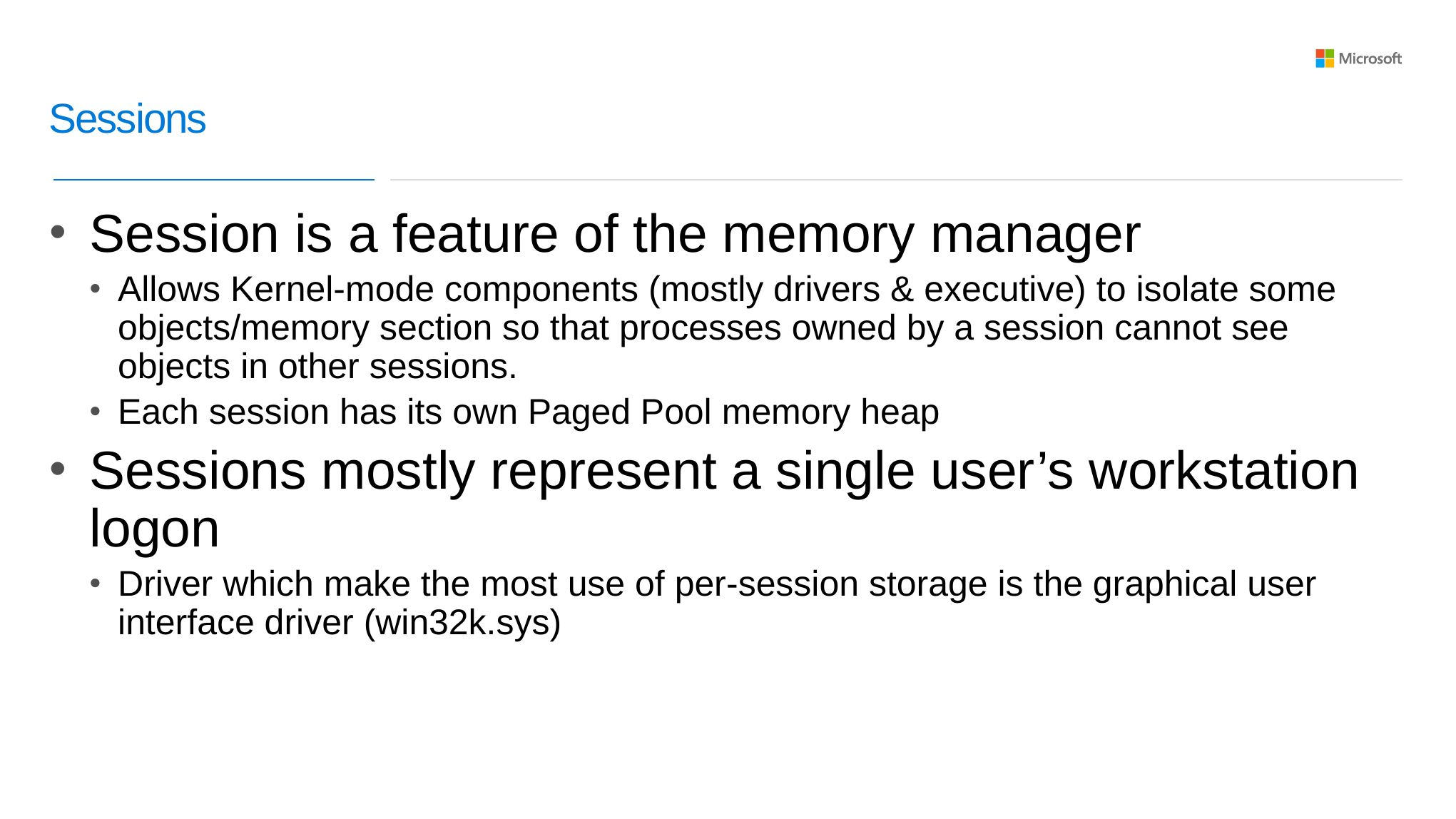

# Sessions
Session is a feature of the memory manager
Allows Kernel-mode components (mostly drivers & executive) to isolate some objects/memory section so that processes owned by a session cannot see objects in other sessions.
Each session has its own Paged Pool memory heap
Sessions mostly represent a single user’s workstation logon
Driver which make the most use of per-session storage is the graphical user interface driver (win32k.sys)